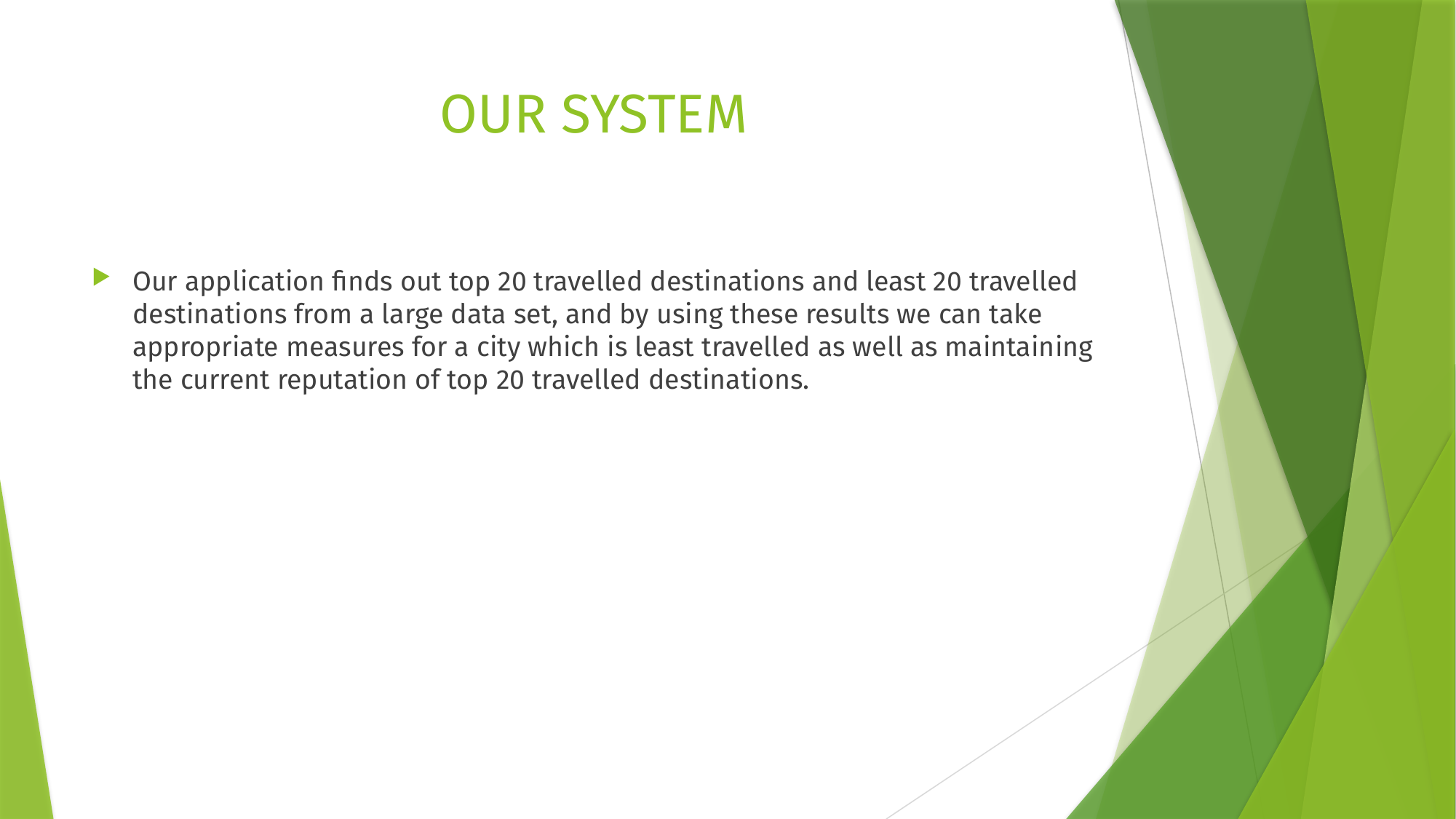

# OUR SYSTEM
Our application finds out top 20 travelled destinations and least 20 travelled destinations from a large data set, and by using these results we can take appropriate measures for a city which is least travelled as well as maintaining the current reputation of top 20 travelled destinations.